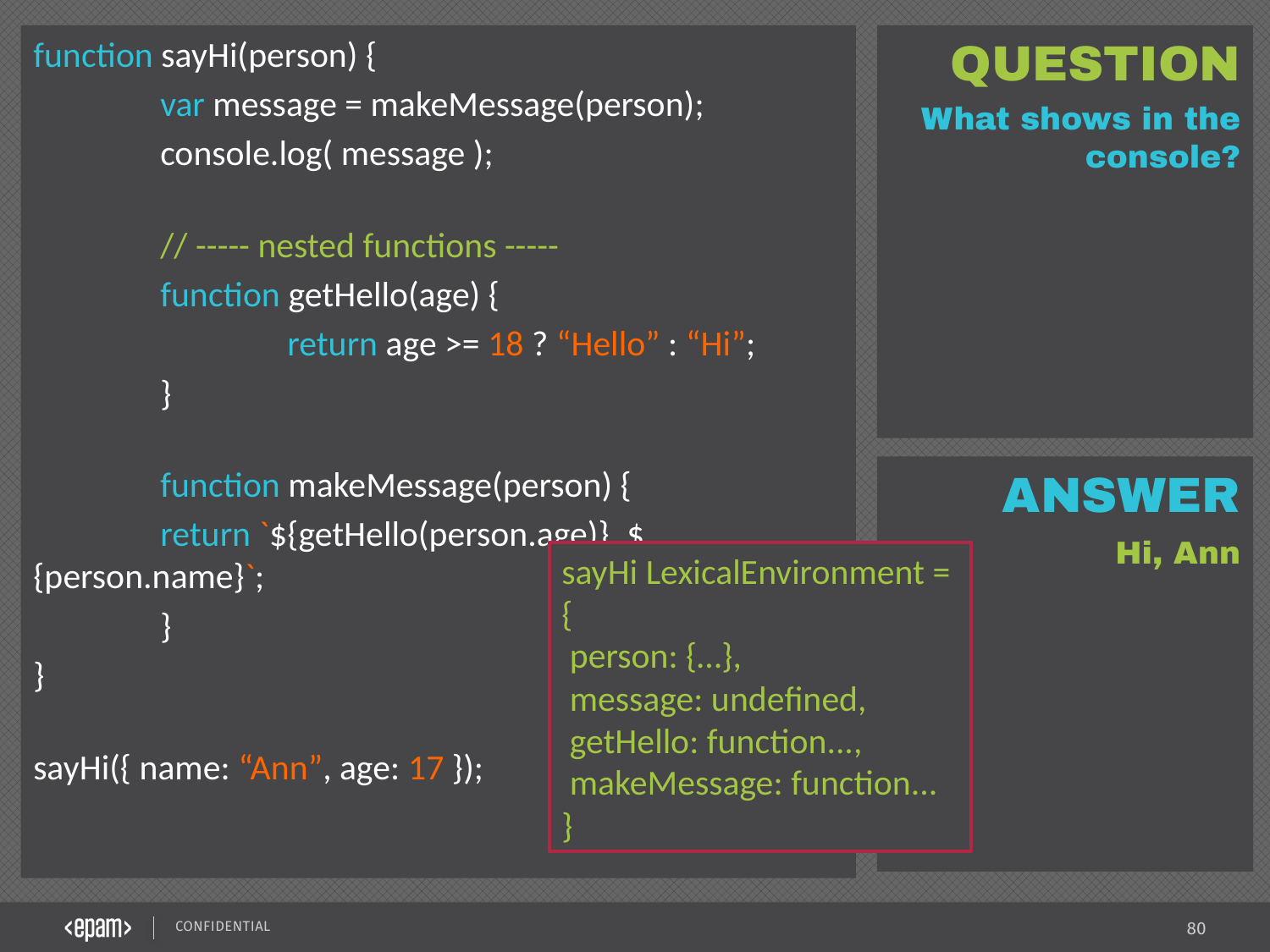

function sayHi(person) {
	var message = makeMessage(person);
	console.log( message );
	// ----- nested functions -----
 	function getHello(age) {
   		return age >= 18 ? “Hello” : “Hi”;
 	}
 	function makeMessage(person) {
   	return `${getHello(person.age)}, ${person.name}`;
 	}
}
sayHi({ name: “Ann”, age: 17 });
What shows in the console?

Hi, Ann
sayHi LexicalEnvironment =
{
 person: {…},
 message: undefined,
 getHello: function...,
 makeMessage: function...
}